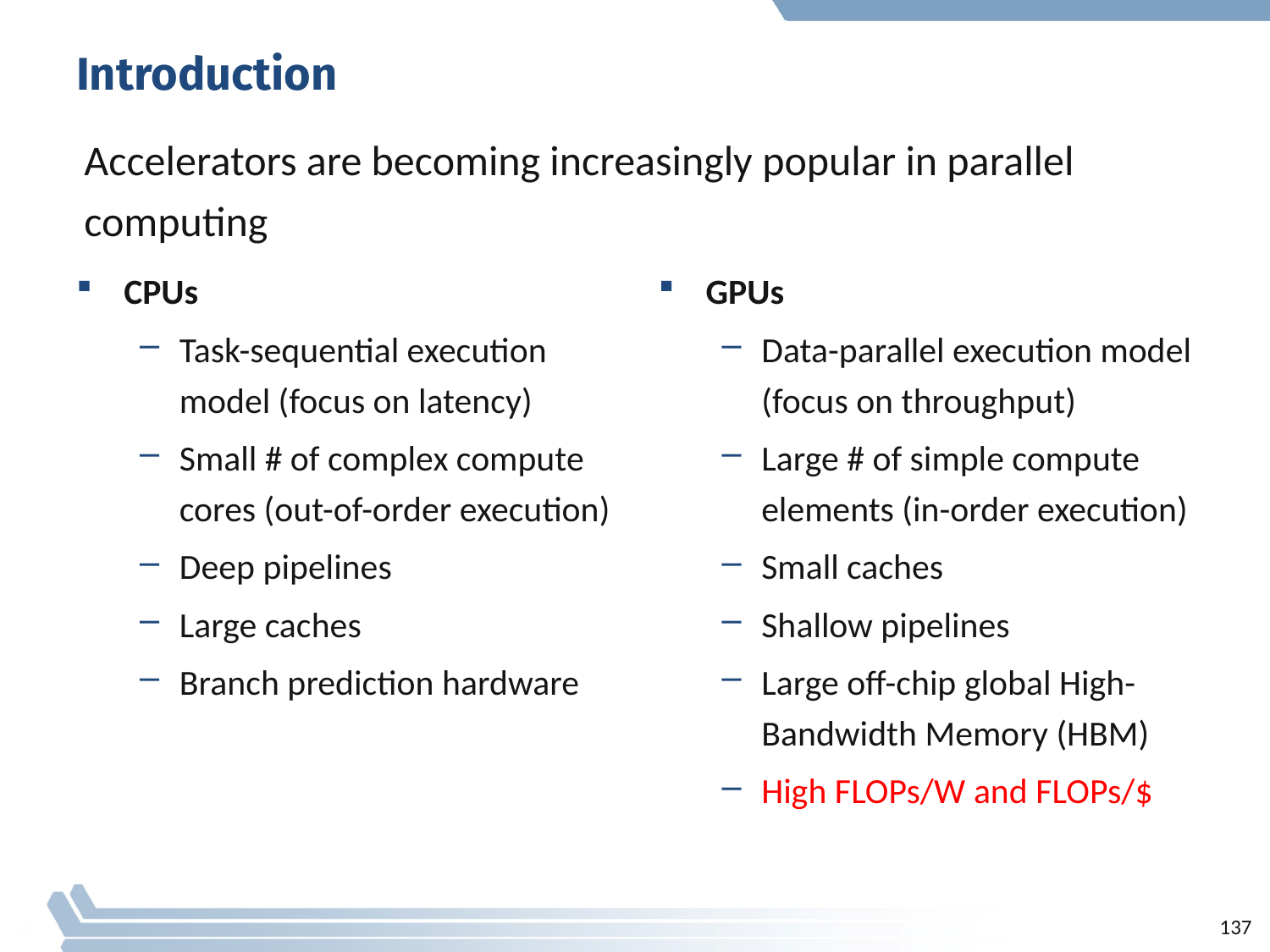

# Introduction
Accelerators are becoming increasingly popular in parallel computing
CPUs
Task-sequential execution model (focus on latency)
Small # of complex compute cores (out-of-order execution)
Deep pipelines
Large caches
Branch prediction hardware
GPUs
Data-parallel execution model (focus on throughput)
Large # of simple compute elements (in-order execution)
Small caches
Shallow pipelines
Large off-chip global High-Bandwidth Memory (HBM)
High FLOPs/W and FLOPs/$
137